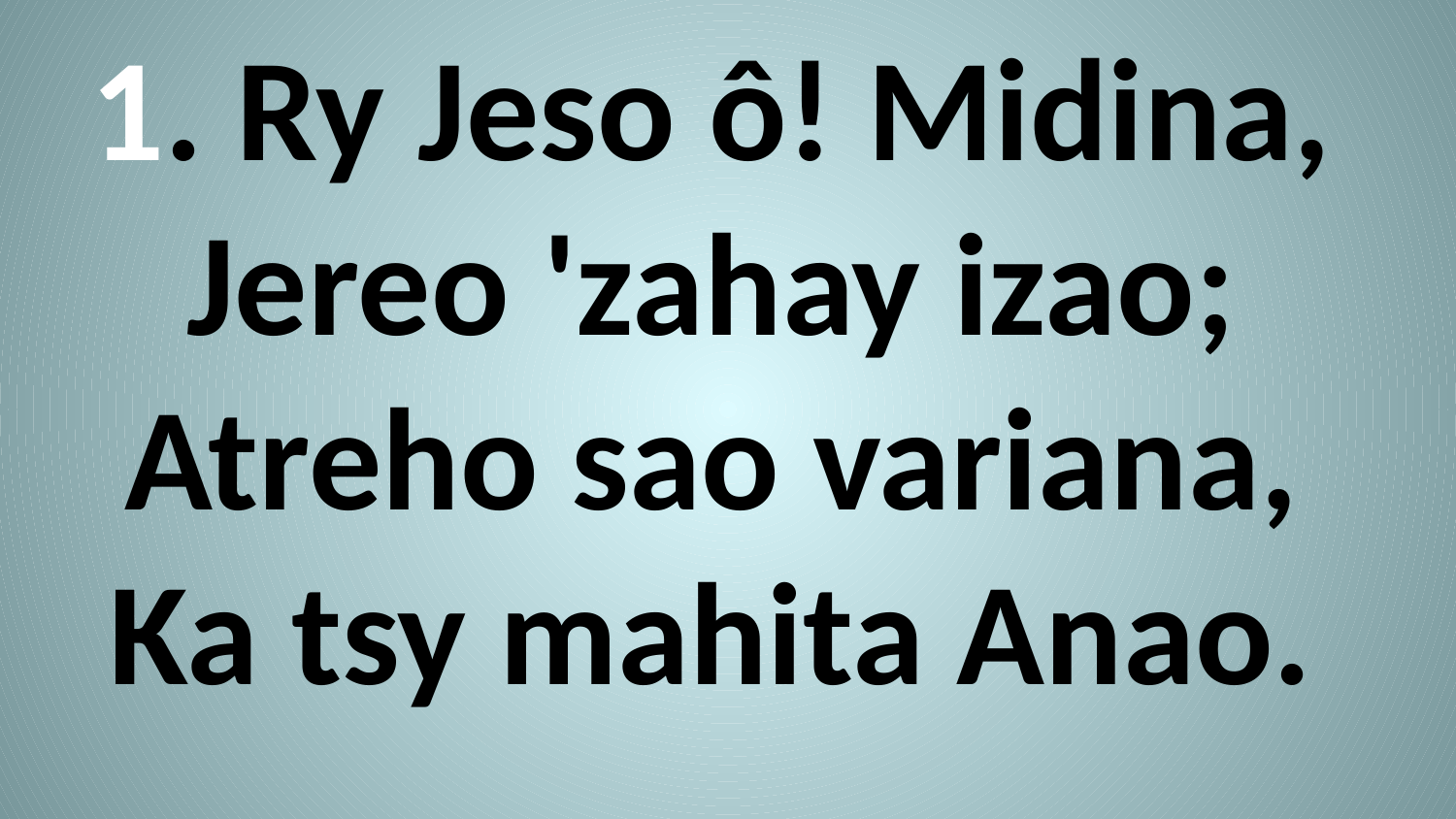

1. Ry Jeso ô! Midina,
Jereo 'zahay izao;
Atreho sao variana,
Ka tsy mahita Anao.